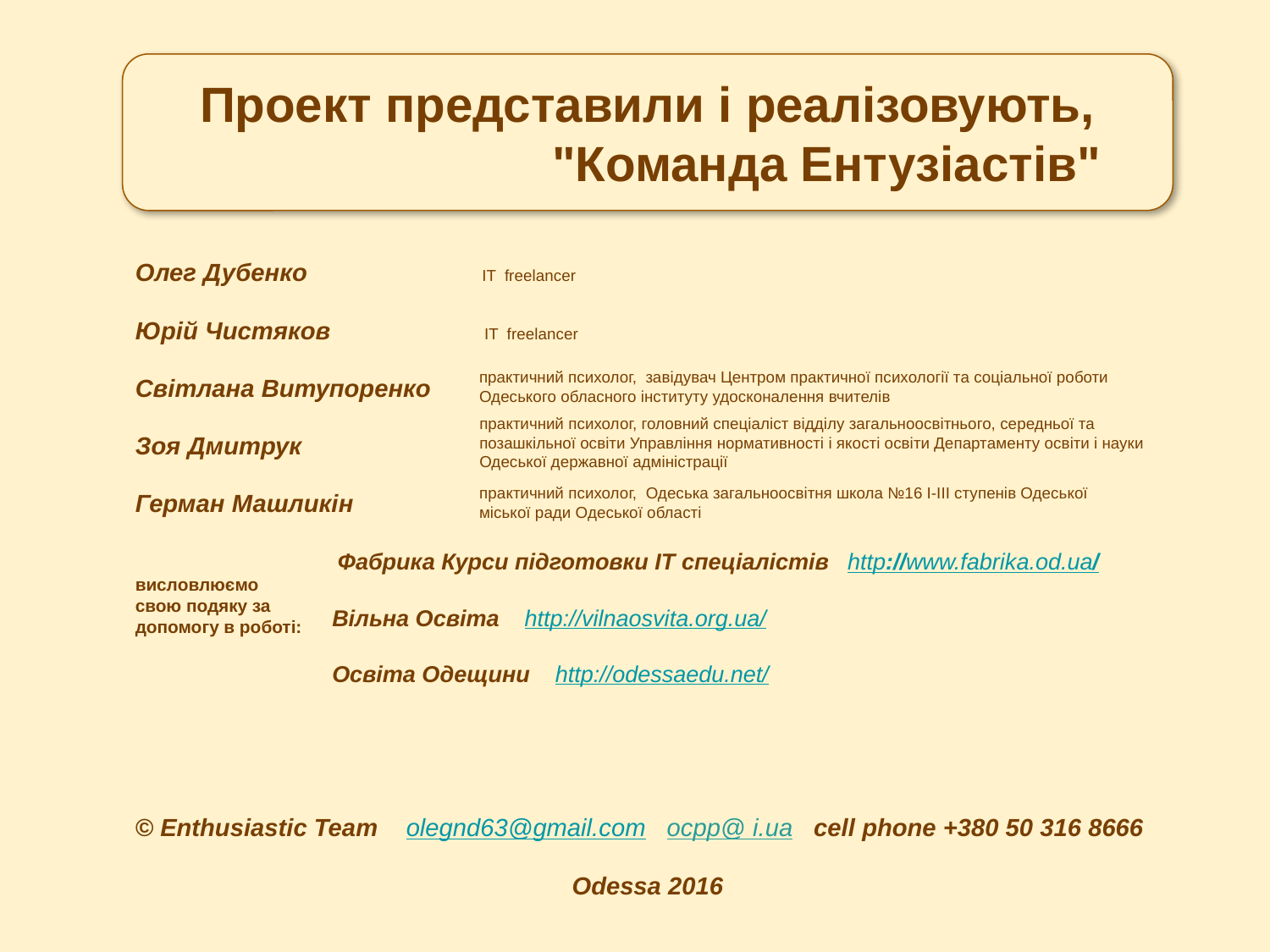

Проект представили і реалізовують,
                          "Команда Ентузіастів"
#
Олег Дубенко                         IT  freelancer
Юрій Чистяков                      IT  freelancer
Світлана Витупоренко
Зоя Дмитрук
Герман Машликін
                             Фабрика Курси підготовки IT спеціалістів   http://www.fabrika.od.ua/
                               Вільна Освіта    http://vilnaosvita.org.ua/
                               Освіта Одещини    http://odessaedu.net/

практичний психолог,  завідувач Центром практичної психології та соціальної роботи Одеського обласного інституту удосконалення вчителів
практичний психолог, головний спеціаліст відділу загальноосвітнього, середньої та позашкільної освіти Управління нормативності і якості освіти Департаменту освіти і науки Одеської державної адміністрації
практичний психолог,  Одеська загальноосвітня школа №16 І-ІІІ ступенів Одеської міської ради Одеської області
висловлюємо
свою подяку за
допомогу в роботі:
© Enthusiastic Team    olegnd63@gmail.com   ocpp@ i.ua   cell phone +380 50 316 8666
Odessa 2016